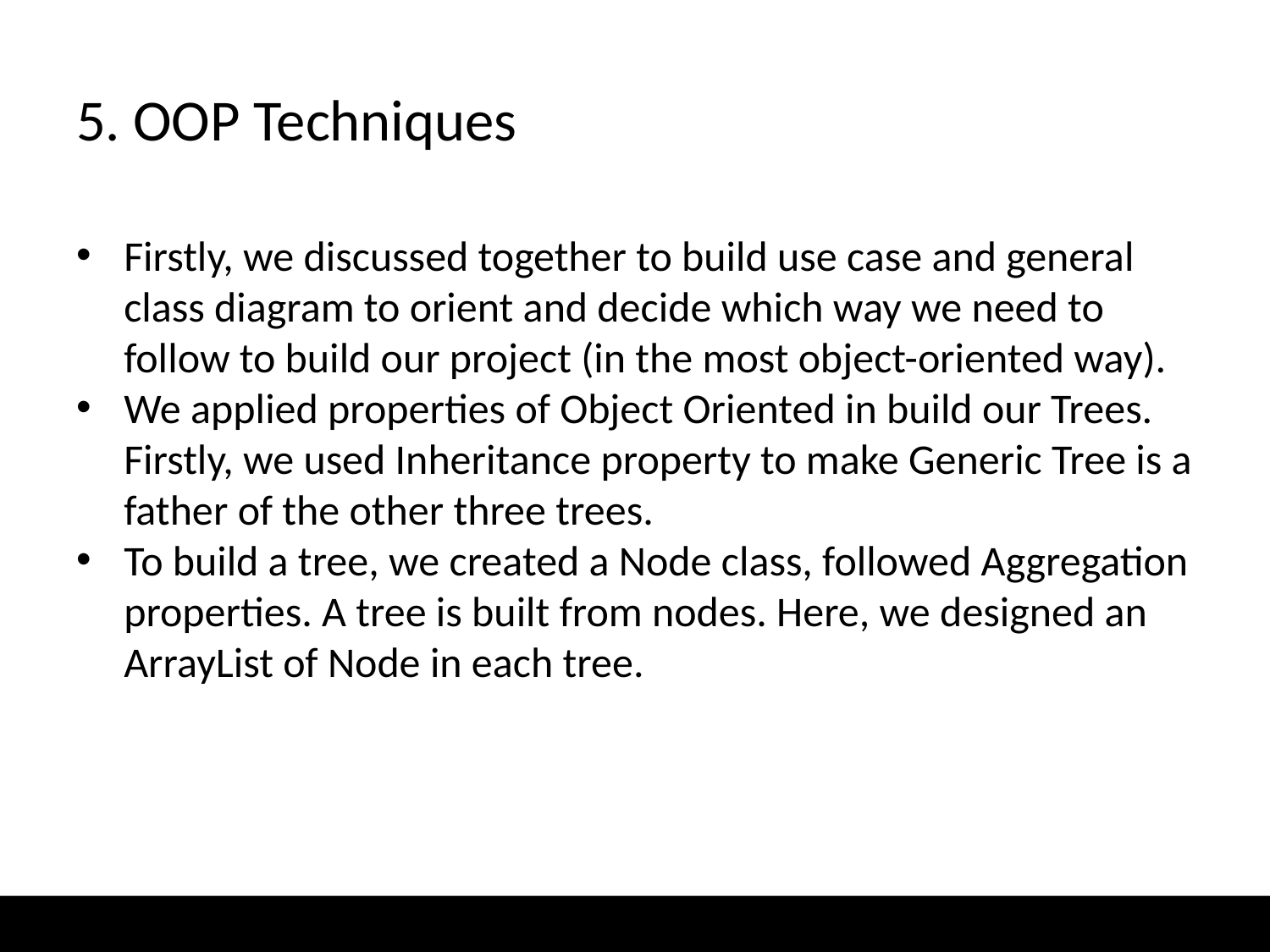

# 5. OOP Techniques
Firstly, we discussed together to build use case and general class diagram to orient and decide which way we need to follow to build our project (in the most object-oriented way).
We applied properties of Object Oriented in build our Trees. Firstly, we used Inheritance property to make Generic Tree is a father of the other three trees.
To build a tree, we created a Node class, followed Aggregation properties. A tree is built from nodes. Here, we designed an ArrayList of Node in each tree.